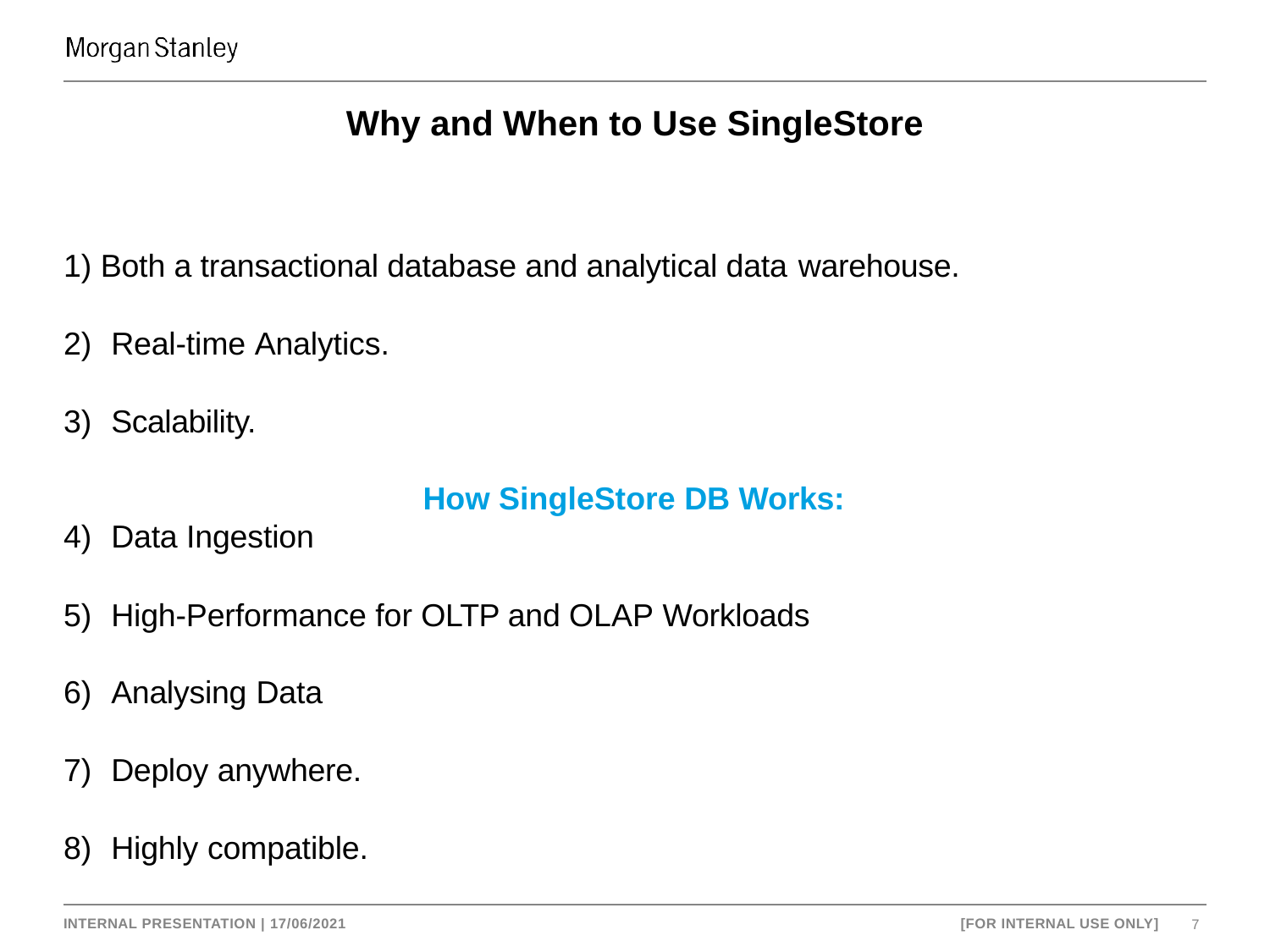

# Why and When to Use SingleStore
Both a transactional database and analytical data warehouse.

Real-time Analytics.

Scalability.

How SingleStore DB Works:
Data Ingestion

High-Performance for OLTP and OLAP Workloads

Analysing Data

Deploy anywhere.

Highly compatible.
INTERNAL PRESENTATION | 17/06/2021
[FOR INTERNAL USE ONLY]
7